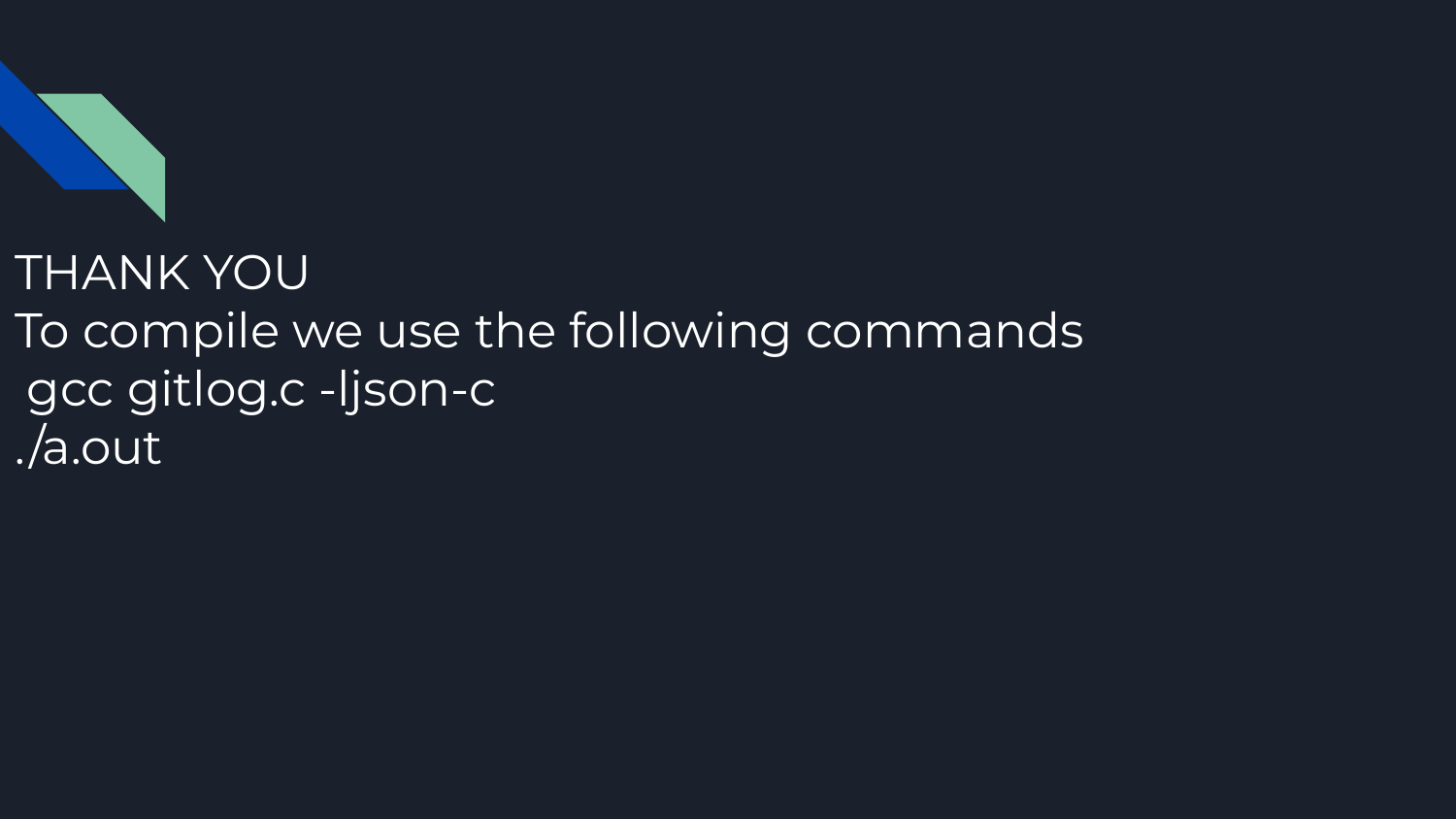

# THANK YOU
To compile we use the following commands
 gcc gitlog.c -ljson-c
./a.out